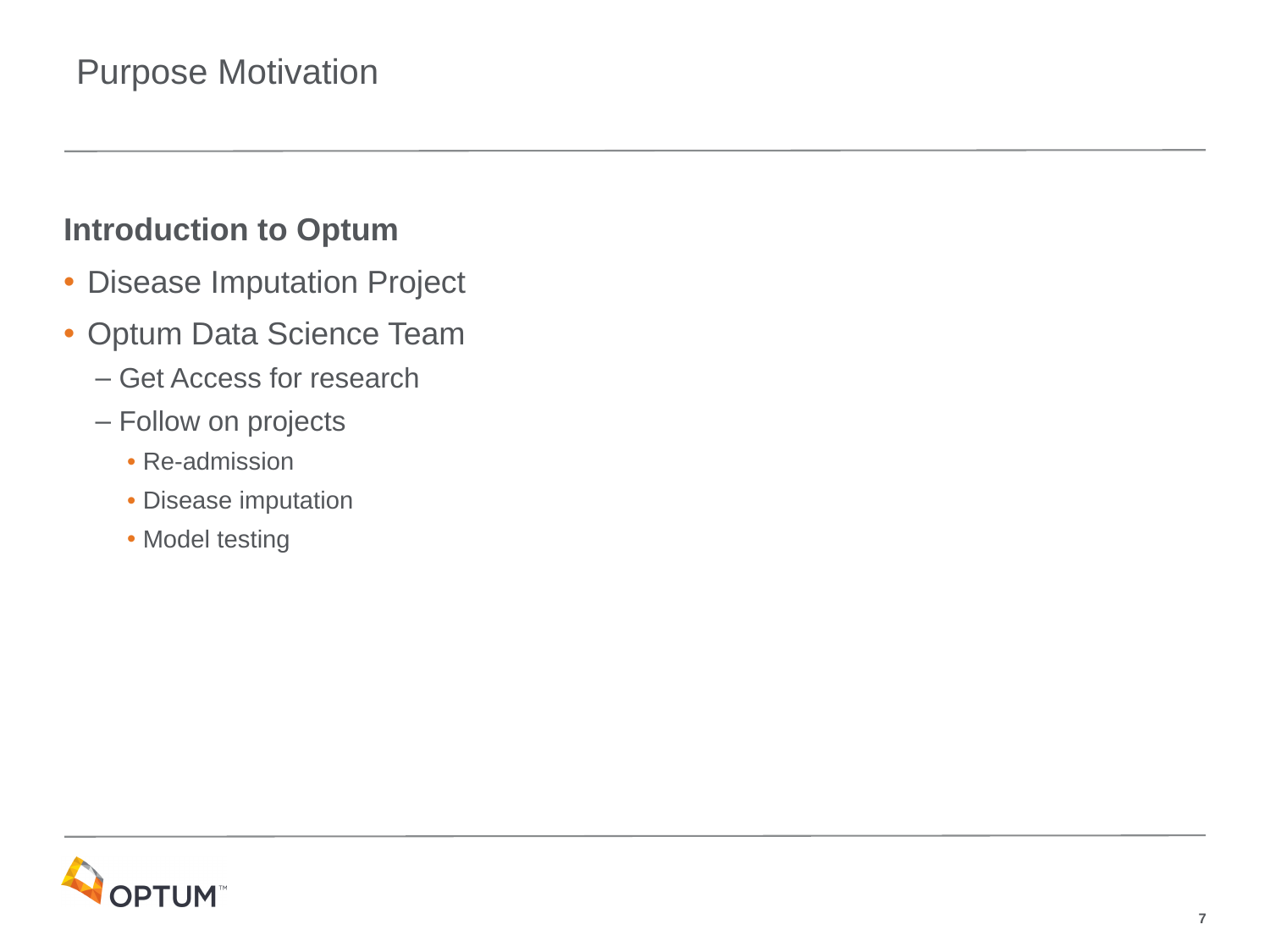

# Purpose Motivation
Introduction to Optum
Disease Imputation Project
Optum Data Science Team
Get Access for research
Follow on projects
Re-admission
Disease imputation
Model testing